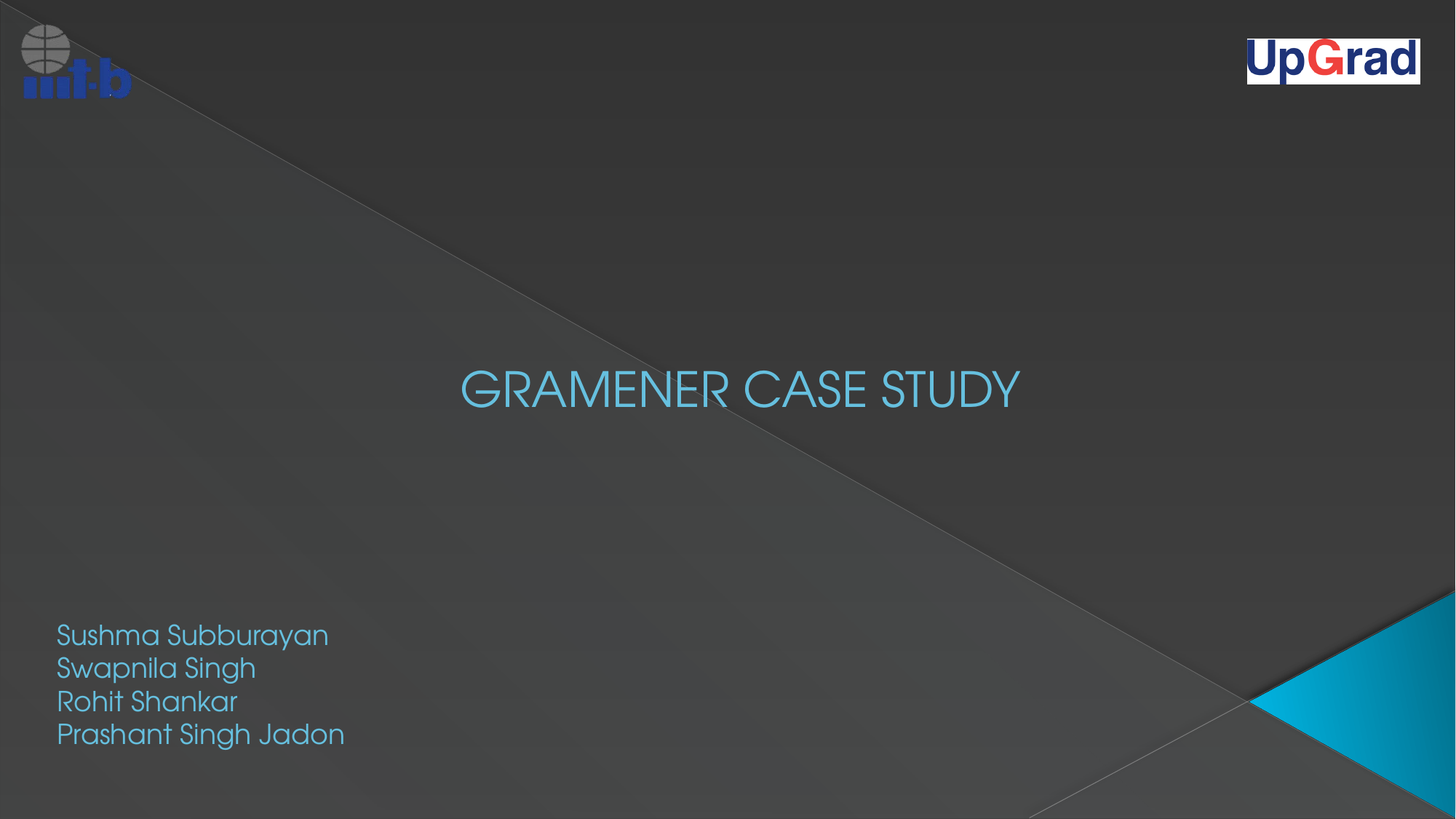

# GRAMENER CASE STUDY

Sushma Subburayan
Swapnila Singh
Rohit Shankar
Prashant Singh Jadon